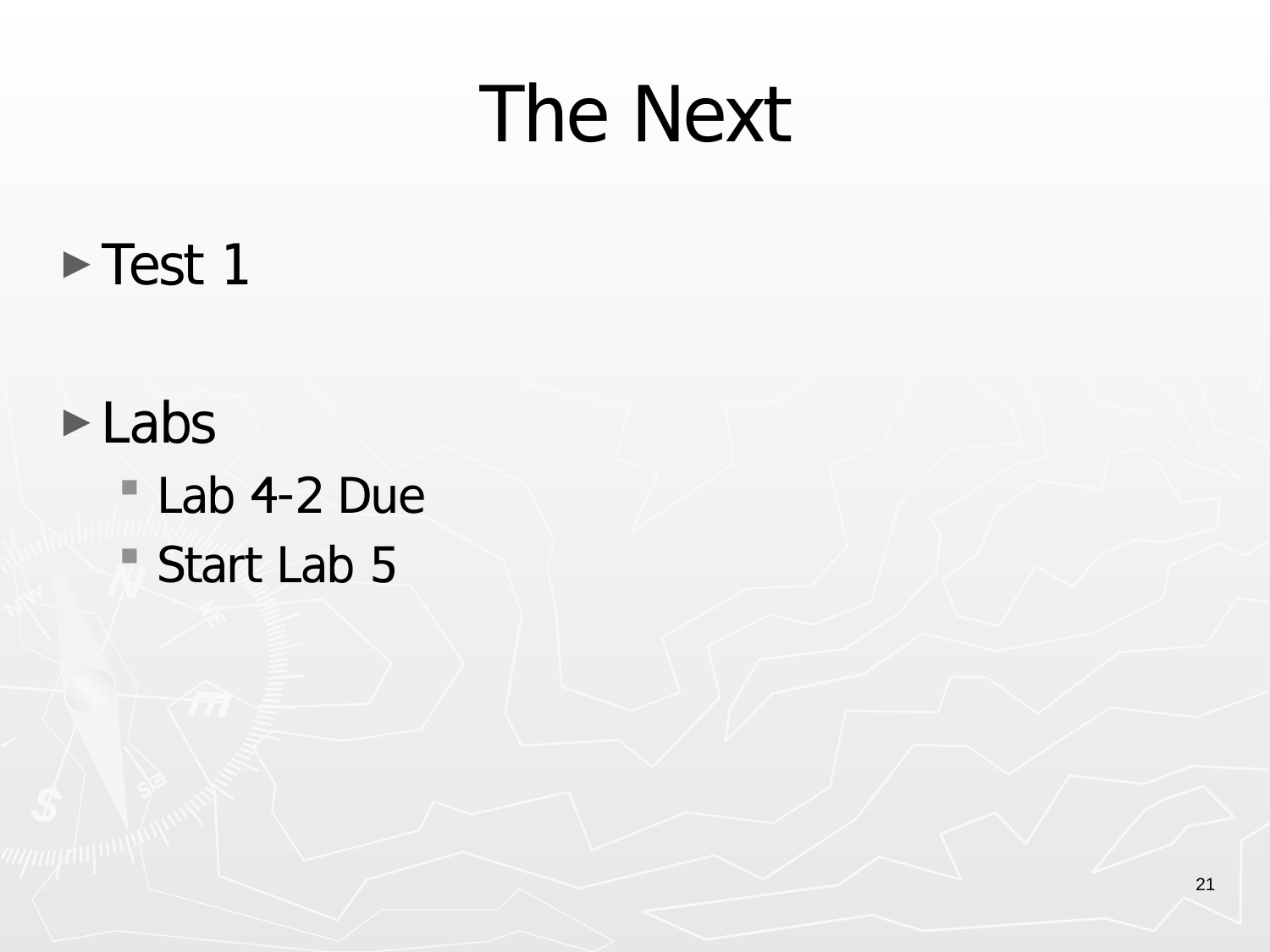

# The Next
Test 1

Labs
Lab 4-2 Due
Start Lab 5

21